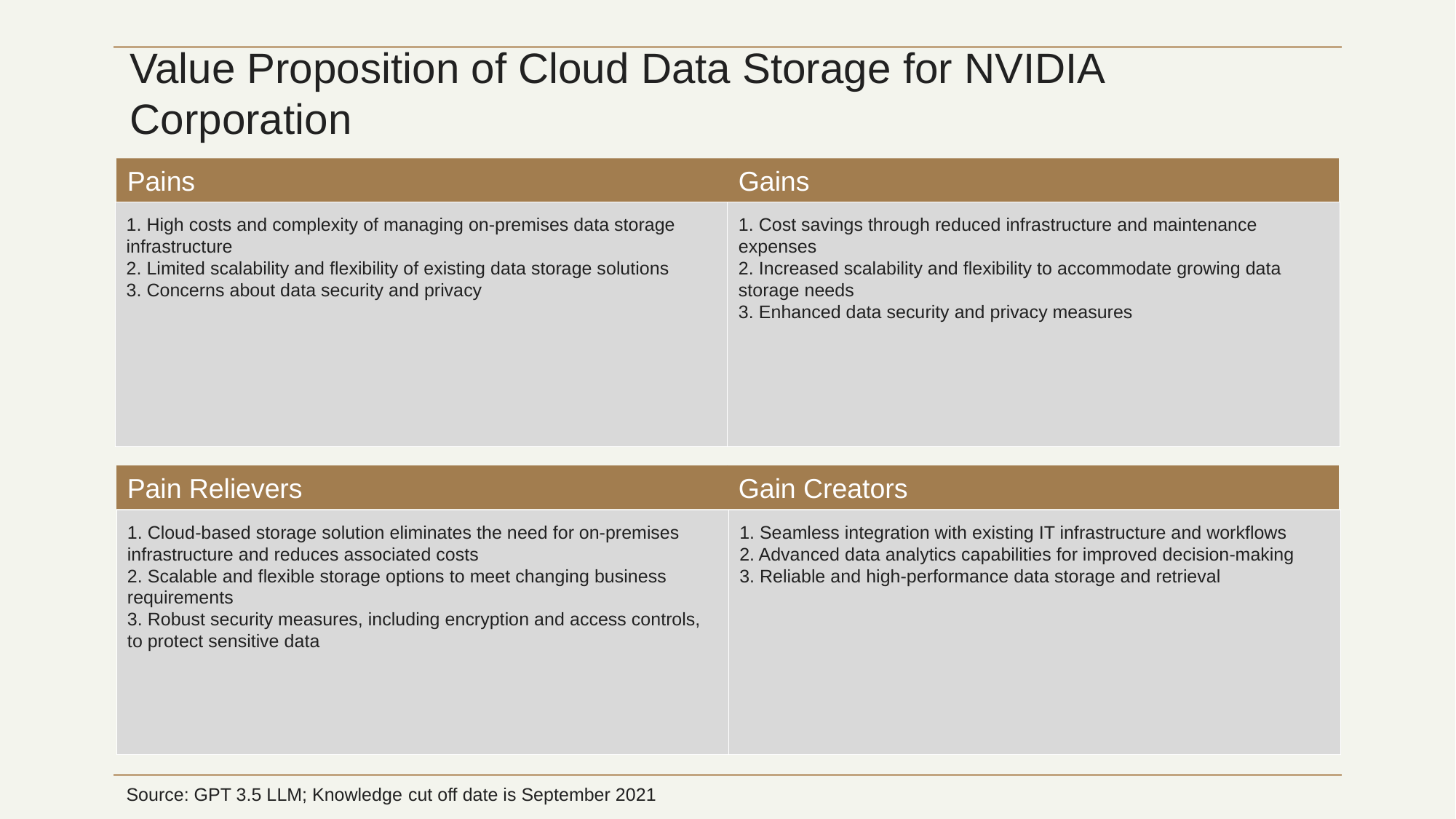

# Value Proposition of Cloud Data Storage for NVIDIA Corporation
Pains
Gains
1. High costs and complexity of managing on-premises data storage infrastructure
2. Limited scalability and flexibility of existing data storage solutions
3. Concerns about data security and privacy
1. Cost savings through reduced infrastructure and maintenance expenses
2. Increased scalability and flexibility to accommodate growing data storage needs
3. Enhanced data security and privacy measures
Pain Relievers
Gain Creators
1. Cloud-based storage solution eliminates the need for on-premises infrastructure and reduces associated costs
2. Scalable and flexible storage options to meet changing business requirements
3. Robust security measures, including encryption and access controls, to protect sensitive data
1. Seamless integration with existing IT infrastructure and workflows
2. Advanced data analytics capabilities for improved decision-making
3. Reliable and high-performance data storage and retrieval
Source: GPT 3.5 LLM; Knowledge cut off date is September 2021